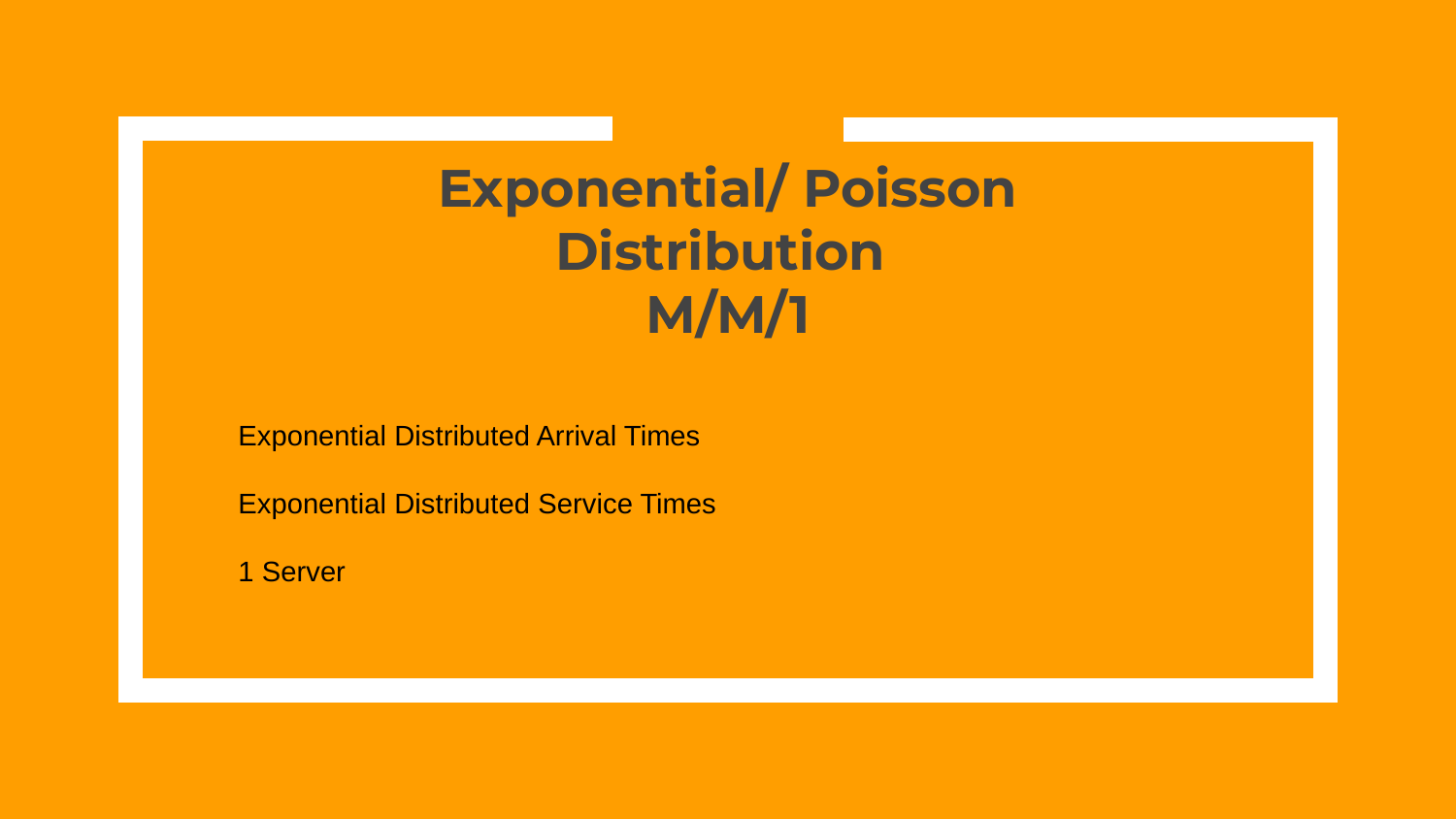

# Exponential/ Poisson Distribution
M/M/1
Exponential Distributed Arrival Times

Exponential Distributed Service Times

1 Server